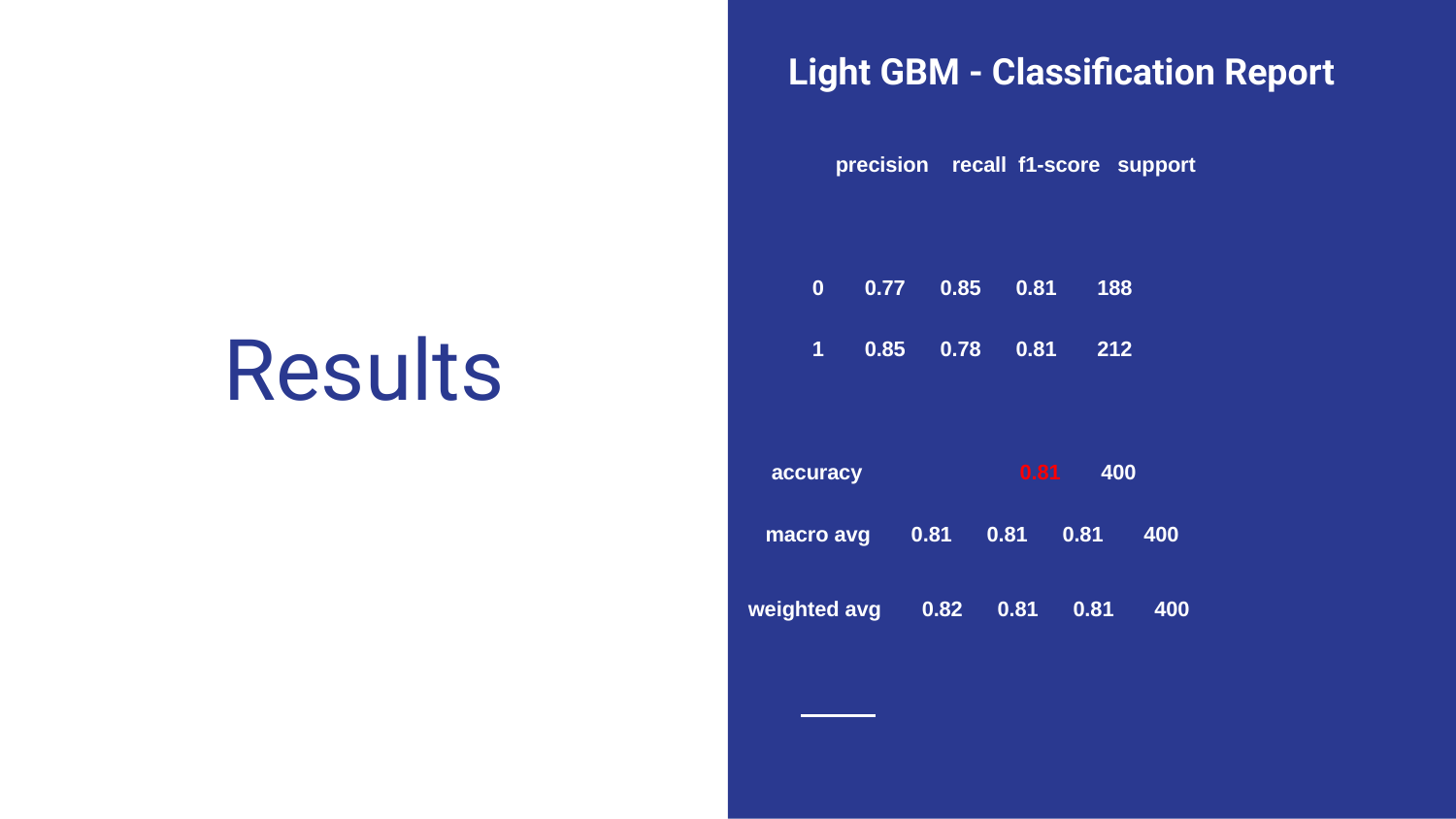

Light GBM - Classification Report
               precision    recall  f1-score   support

           0       0.77      0.85      0.81       188
           1       0.85      0.78      0.81       212

    accuracy                           0.81       400
   macro avg       0.81      0.81      0.81       400
weighted avg       0.82      0.81      0.81       400

# Results